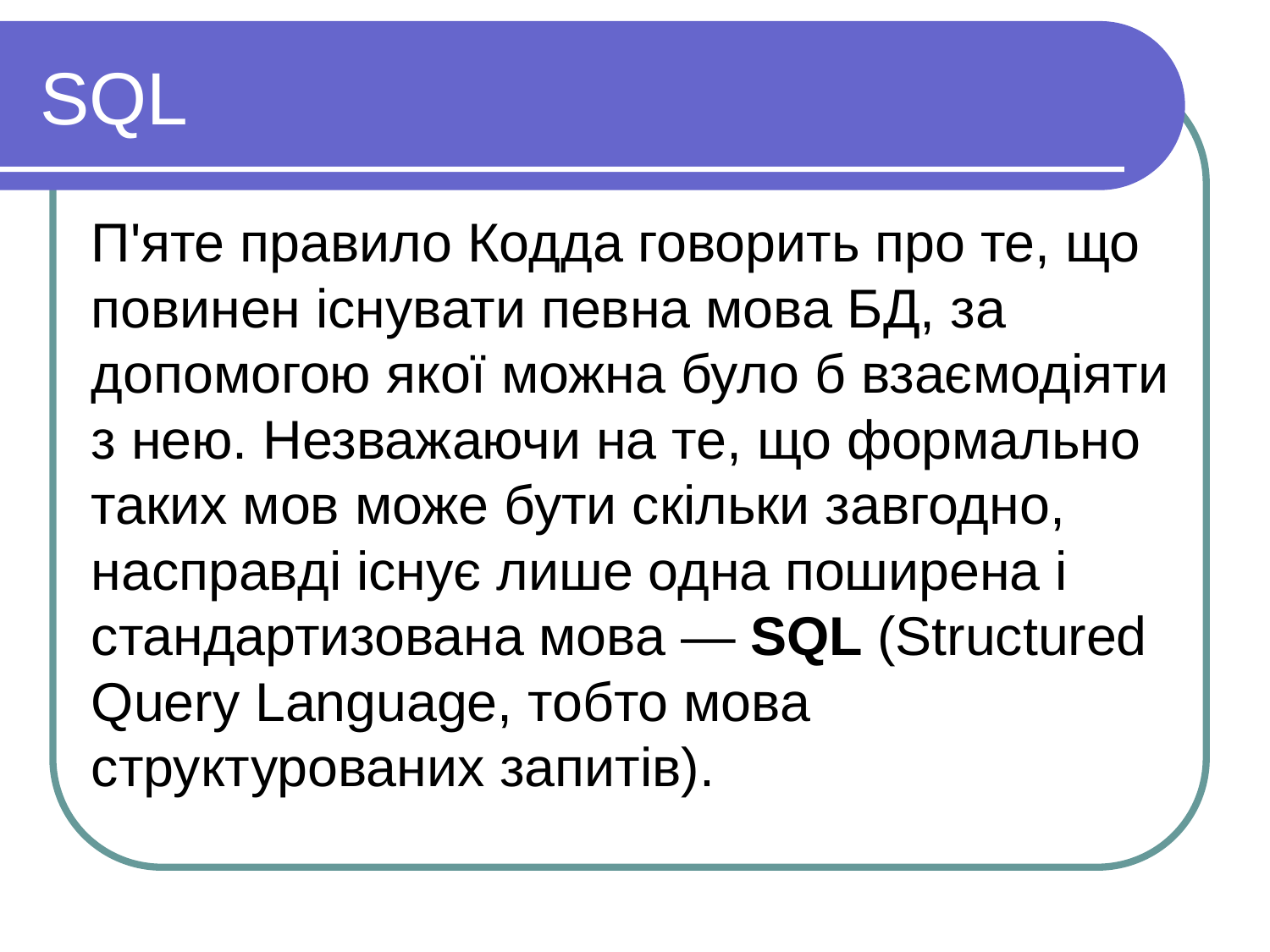

SQL
П'яте правило Кодда говорить про те, що повинен існувати певна мова БД, за допомогою якої можна було б взаємодіяти з нею. Незважаючи на те, що формально таких мов може бути скільки завгодно, насправді існує лише одна поширена і стандартизована мова — SQL (Structured Query Language, тобто мова структурованих запитів).